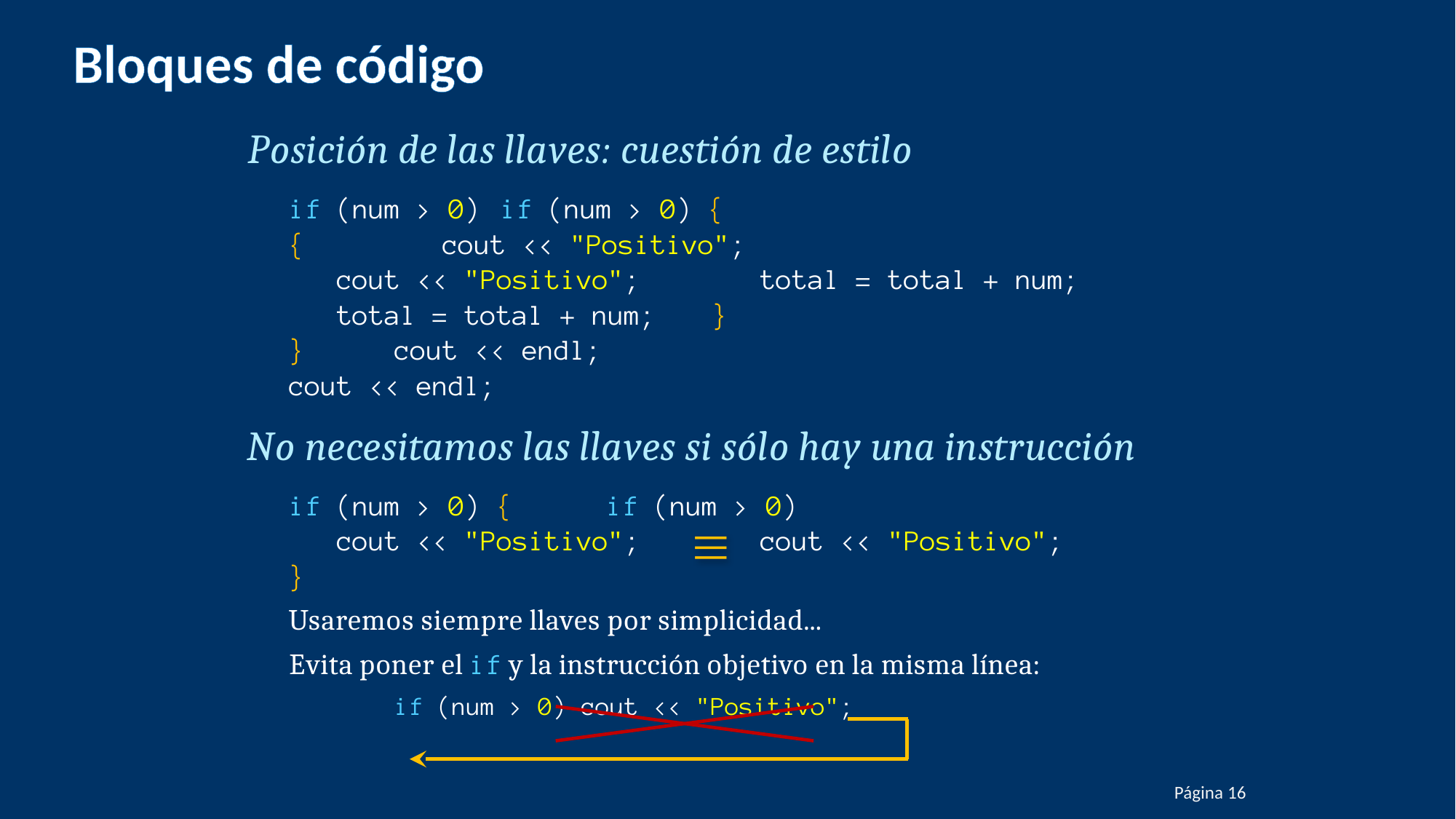

# Bloques de código
Posición de las llaves: cuestión de estilo
if (num > 0)	if (num > 0) {
{	   cout << "Positivo";
   cout << "Positivo";	   total = total + num;
   total = total + num;	}
}	cout << endl;
cout << endl;
No necesitamos las llaves si sólo hay una instrucción
if (num > 0) {	if (num > 0)
   cout << "Positivo";	   cout << "Positivo";
}
Usaremos siempre llaves por simplicidad...
Evita poner el if y la instrucción objetivo en la misma línea:
	if (num > 0) cout << "Positivo";
≡
Algoritmos y Estructuras de Datos I - Unidad 2 "Tipos e Instrucciones"
Página 16